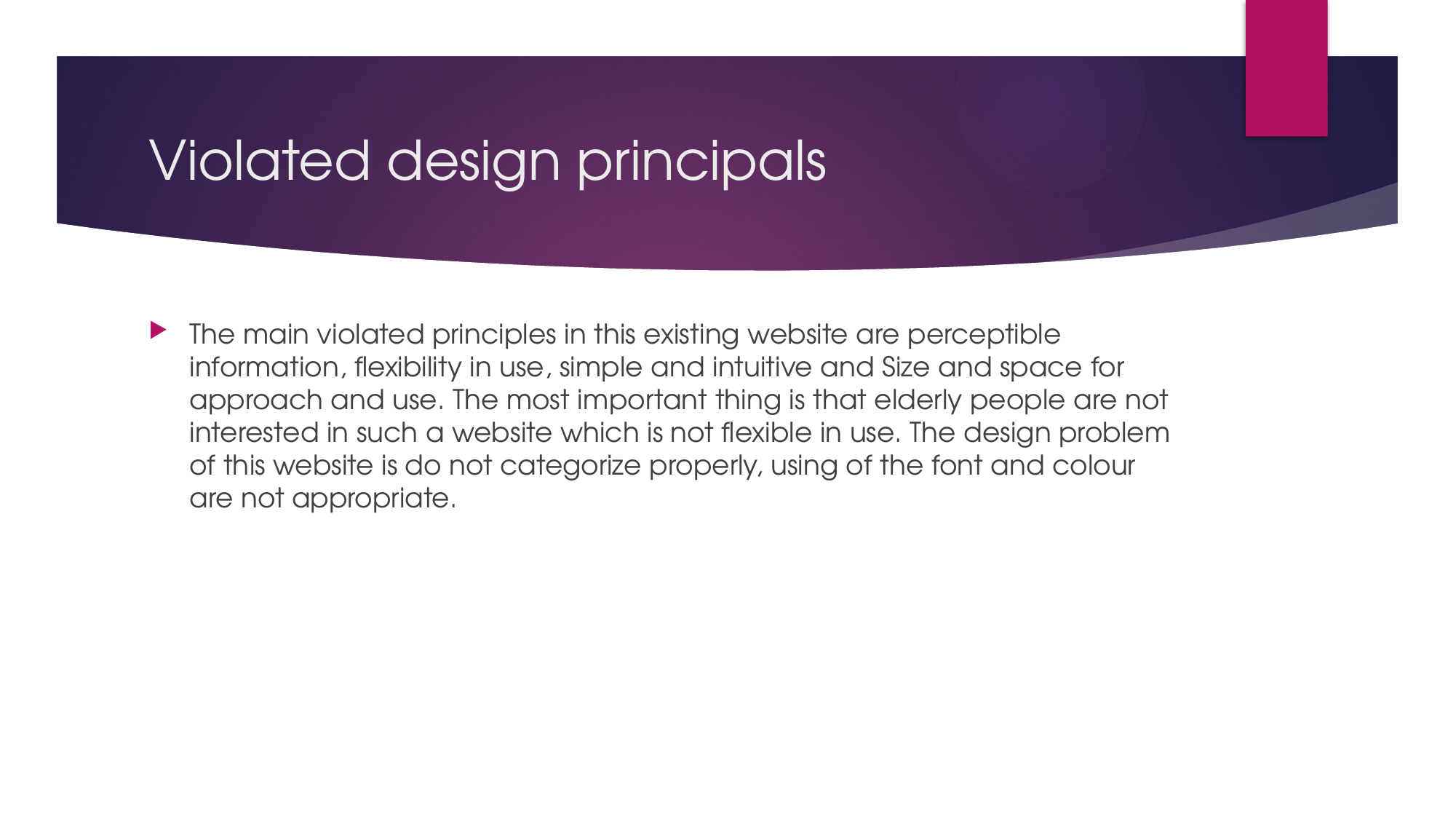

# Violated design principals
The main violated principles in this existing website are perceptible information, flexibility in use, simple and intuitive and Size and space for approach and use. The most important thing is that elderly people are not interested in such a website which is not flexible in use. The design problem of this website is do not categorize properly, using of the font and colour are not appropriate.